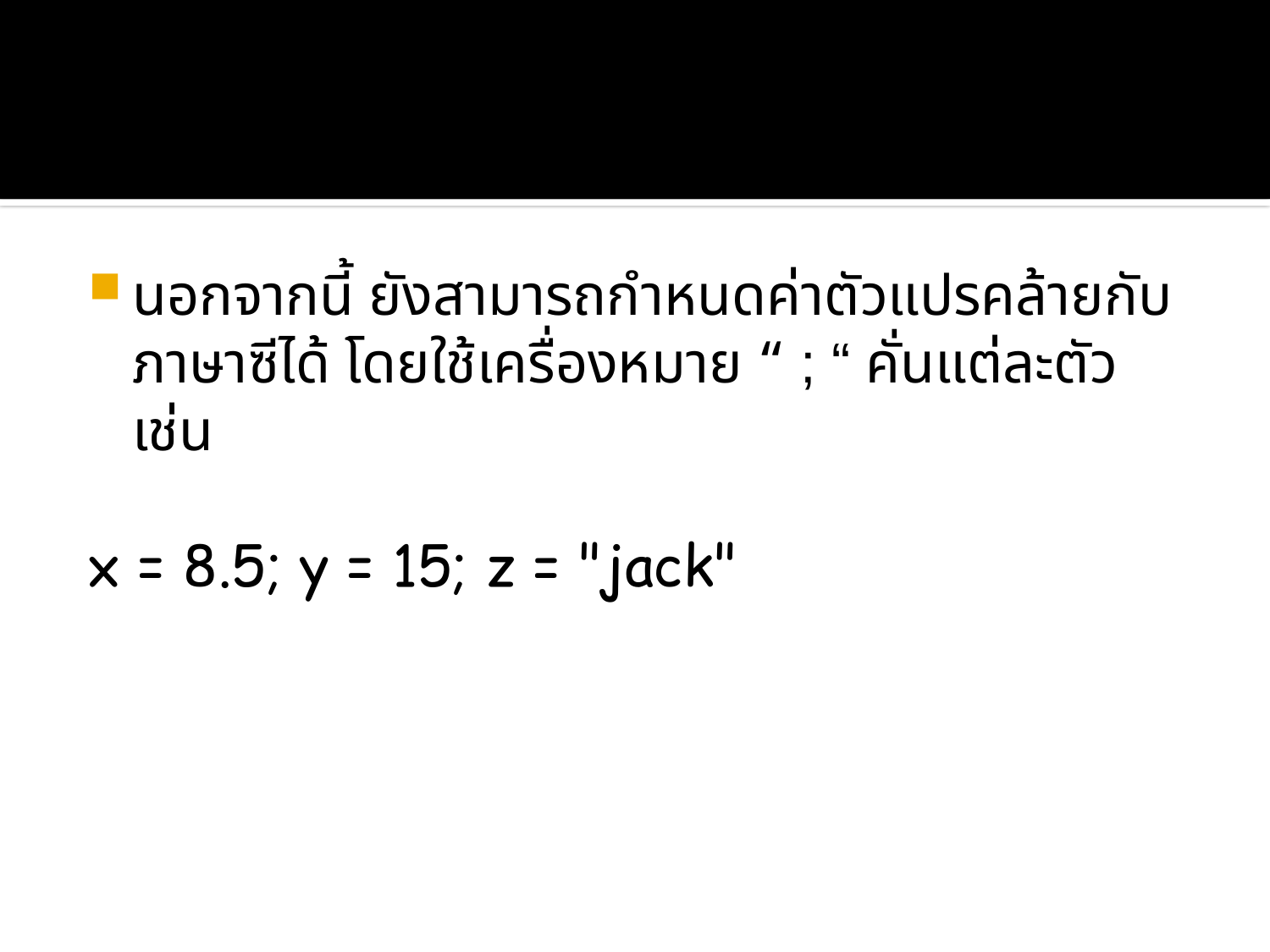

#
นอกจากนี้ ยังสามารถกำหนดค่าตัวแปรคล้ายกับภาษาซีได้ โดยใช้เครื่องหมาย “ ; “ คั่นแต่ละตัว เช่น
x = 8.5; y = 15; z = "jack"